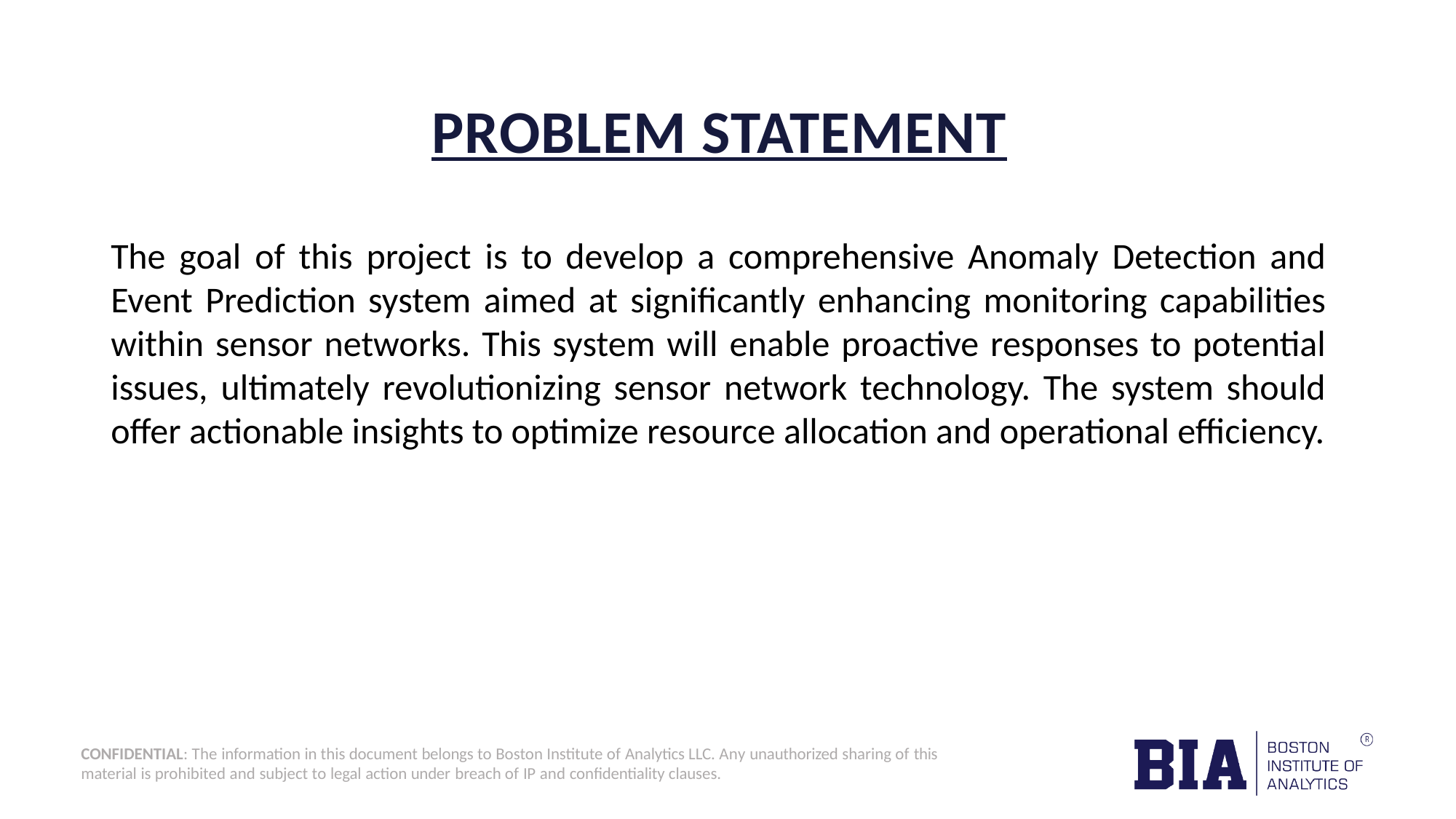

# PROBLEM STATEMENT
The goal of this project is to develop a comprehensive Anomaly Detection and Event Prediction system aimed at significantly enhancing monitoring capabilities within sensor networks. This system will enable proactive responses to potential issues, ultimately revolutionizing sensor network technology. The system should offer actionable insights to optimize resource allocation and operational efficiency.
CONFIDENTIAL: The information in this document belongs to Boston Institute of Analytics LLC. Any unauthorized sharing of this
material is prohibited and subject to legal action under breach of IP and confidentiality clauses.